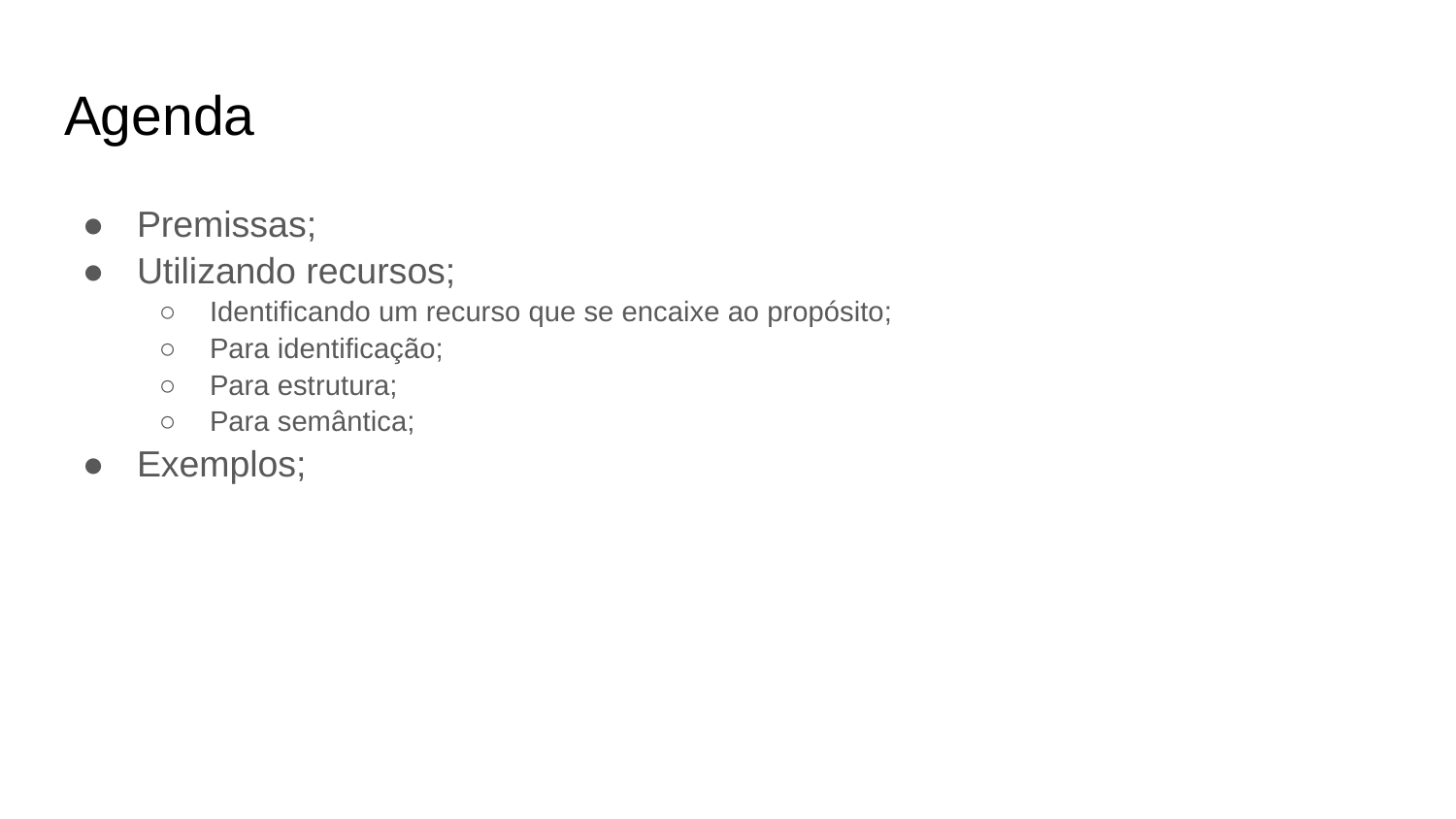

# Agenda
Premissas;
Utilizando recursos;
Identificando um recurso que se encaixe ao propósito;
Para identificação;
Para estrutura;
Para semântica;
Exemplos;